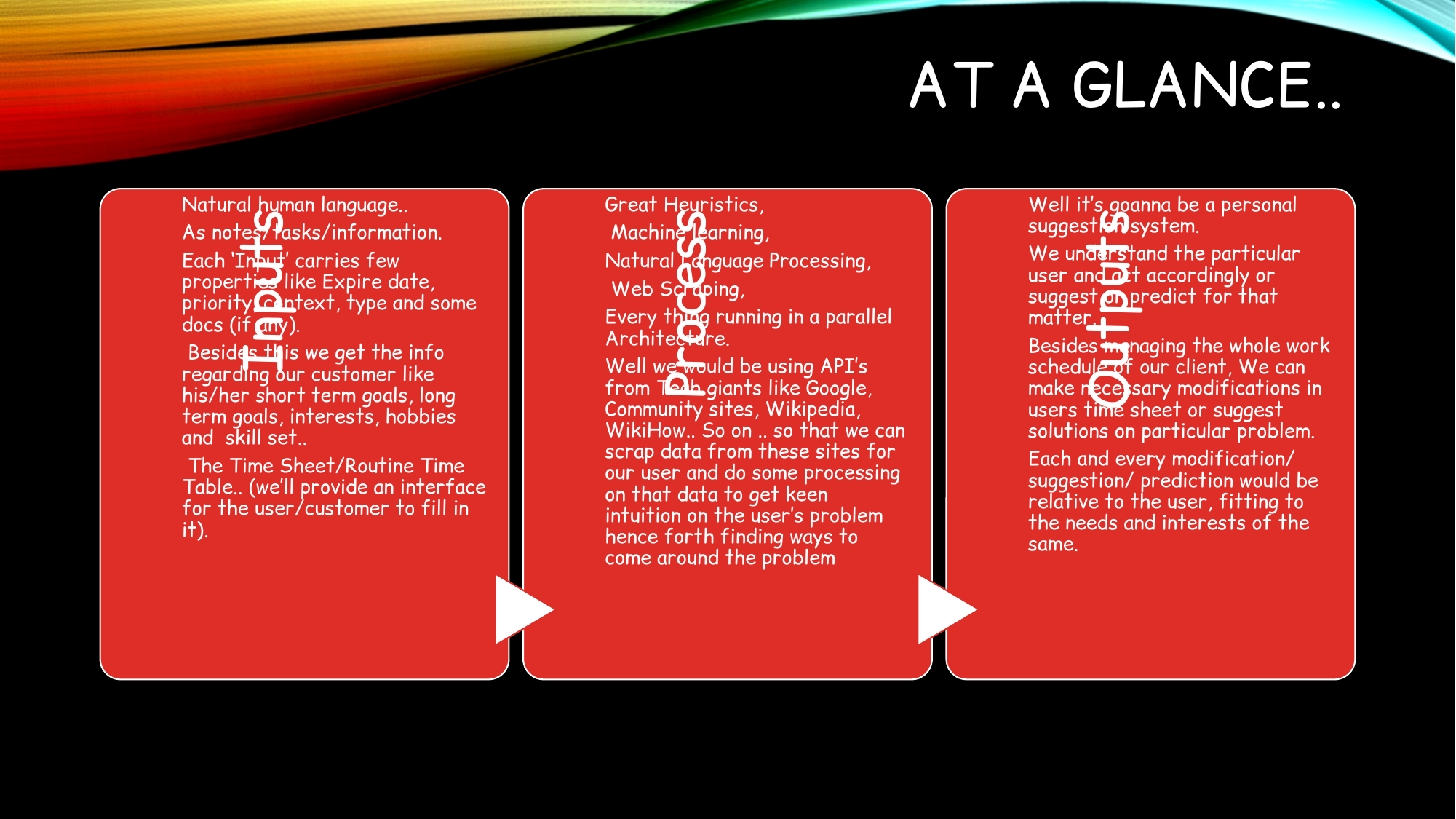

# At a Glance..
Inputs
Natural human language..
As notes/tasks/information.
Each ‘Input’ carries few properties like Expire date, priority, context, type and some docs (if any).
 Besides this we get the info regarding our customer like his/her short term goals, long term goals, interests, hobbies and  skill set..
 The Time Sheet/Routine Time Table.. (we’ll provide an interface for the user/customer to fill in it).

Process
Great Heuristics,
 Machine learning,
Natural Language Processing,
 Web Scraping,
Every thing running in a parallel Architecture.
Well we would be using API’s from Tech giants like Google, Community sites, Wikipedia, WikiHow.. So on .. so that we can scrap data from these sites for our user and do some processing on that data to get keen intuition on the user’s problem hence forth finding ways to come around the problem
Outputs
Well it’s goanna be a personal suggestion system.
We understand the particular user and act accordingly or suggest or predict for that matter.
Besides managing the whole work schedule of our client, We can make necessary modifications in users time sheet or suggest solutions on particular problem.
Each and every modification/ suggestion/ prediction would be relative to the user, fitting to the needs and interests of the same.